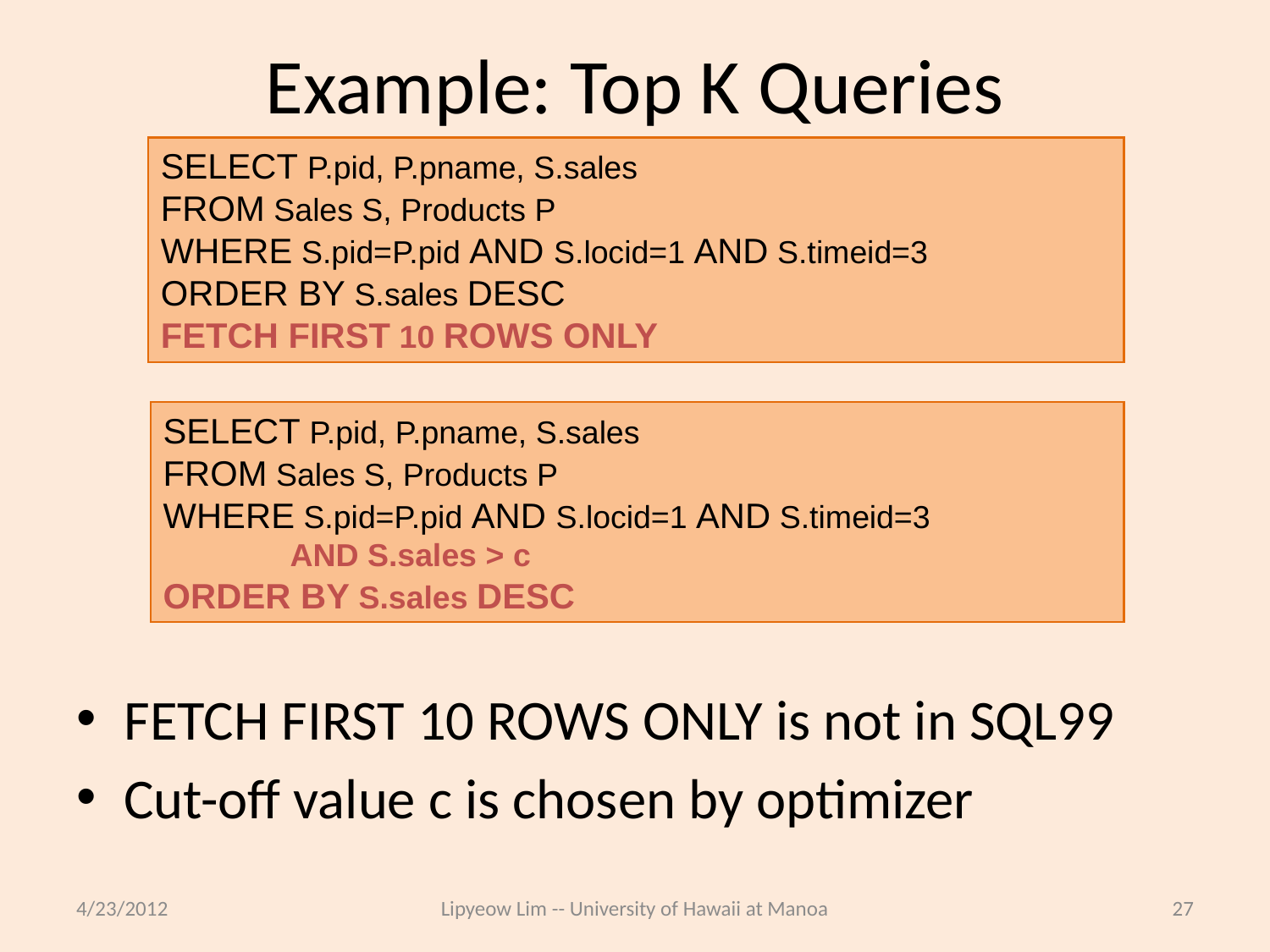

# Example: Top K Queries
SELECT P.pid, P.pname, S.sales
FROM Sales S, Products P
WHERE S.pid=P.pid AND S.locid=1 AND S.timeid=3
ORDER BY S.sales DESC
FETCH FIRST 10 ROWS ONLY
SELECT P.pid, P.pname, S.sales
FROM Sales S, Products P
WHERE S.pid=P.pid AND S.locid=1 AND S.timeid=3
	AND S.sales > c
ORDER BY S.sales DESC
FETCH FIRST 10 ROWS ONLY is not in SQL99
Cut-off value c is chosen by optimizer
4/23/2012
Lipyeow Lim -- University of Hawaii at Manoa
27